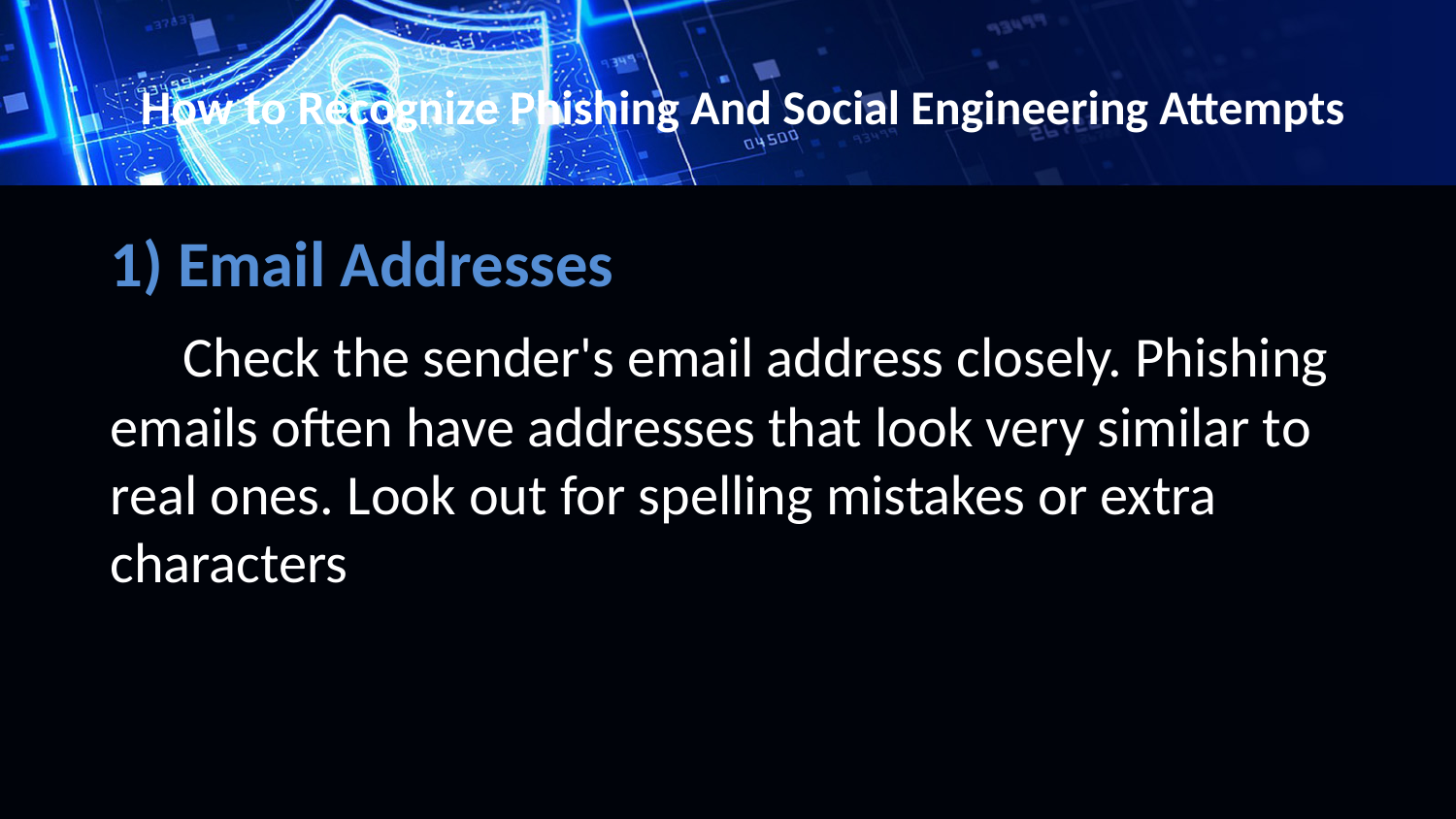

# How to Recognize Phishing And Social Engineering Attempts
1) Email Addresses
     Check the sender's email address closely. Phishing emails often have addresses that look very similar to real ones. Look out for spelling mistakes or extra characters